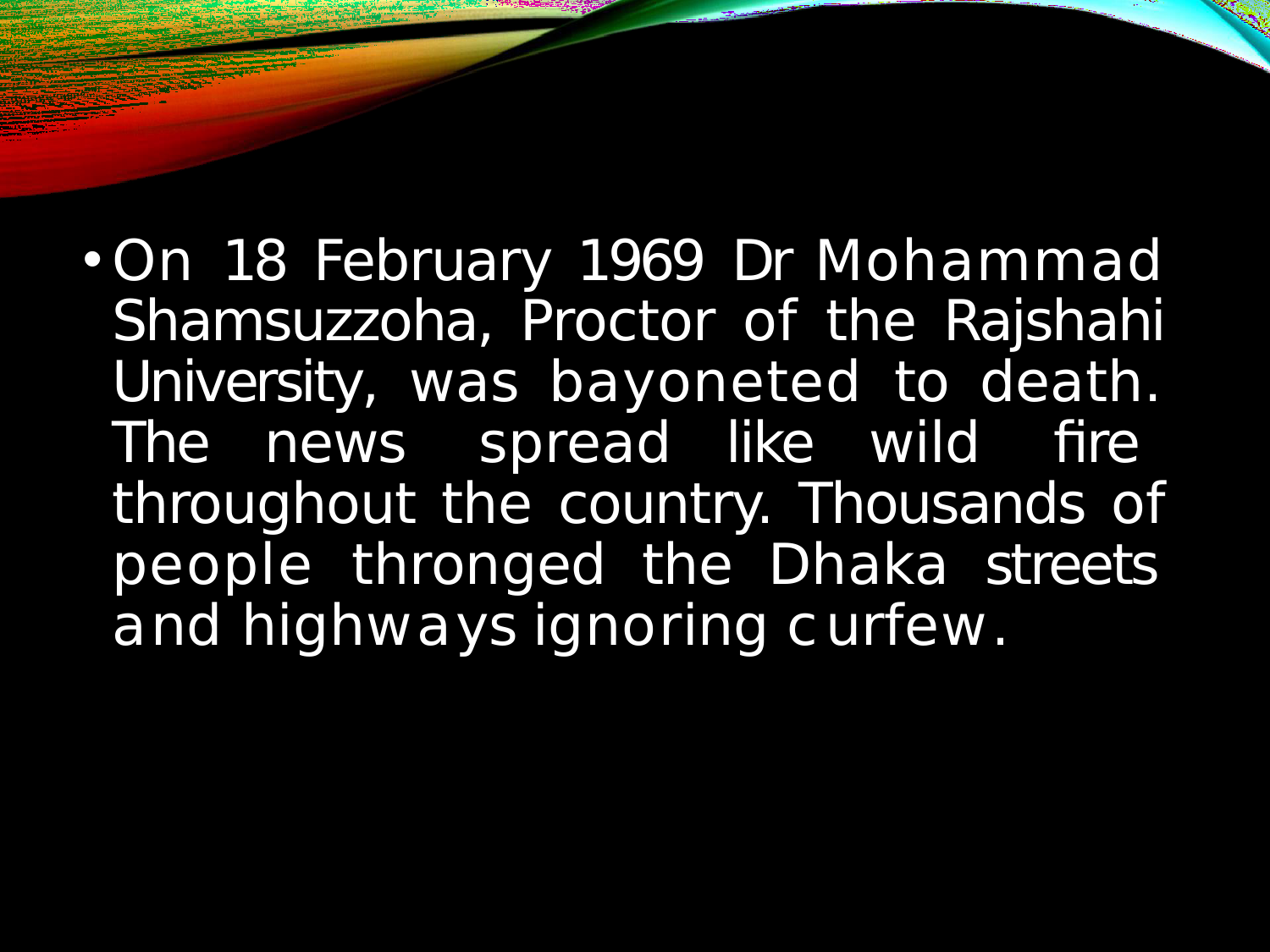

On 18 February 1969 Dr Mohammad  Shamsuzzoha, Proctor of the Rajshahi  University, was bayoneted to death.  The news spread like wild fire  throughout the country. Thousands of  people thronged the Dhaka streets  and highways ignoring curfew.